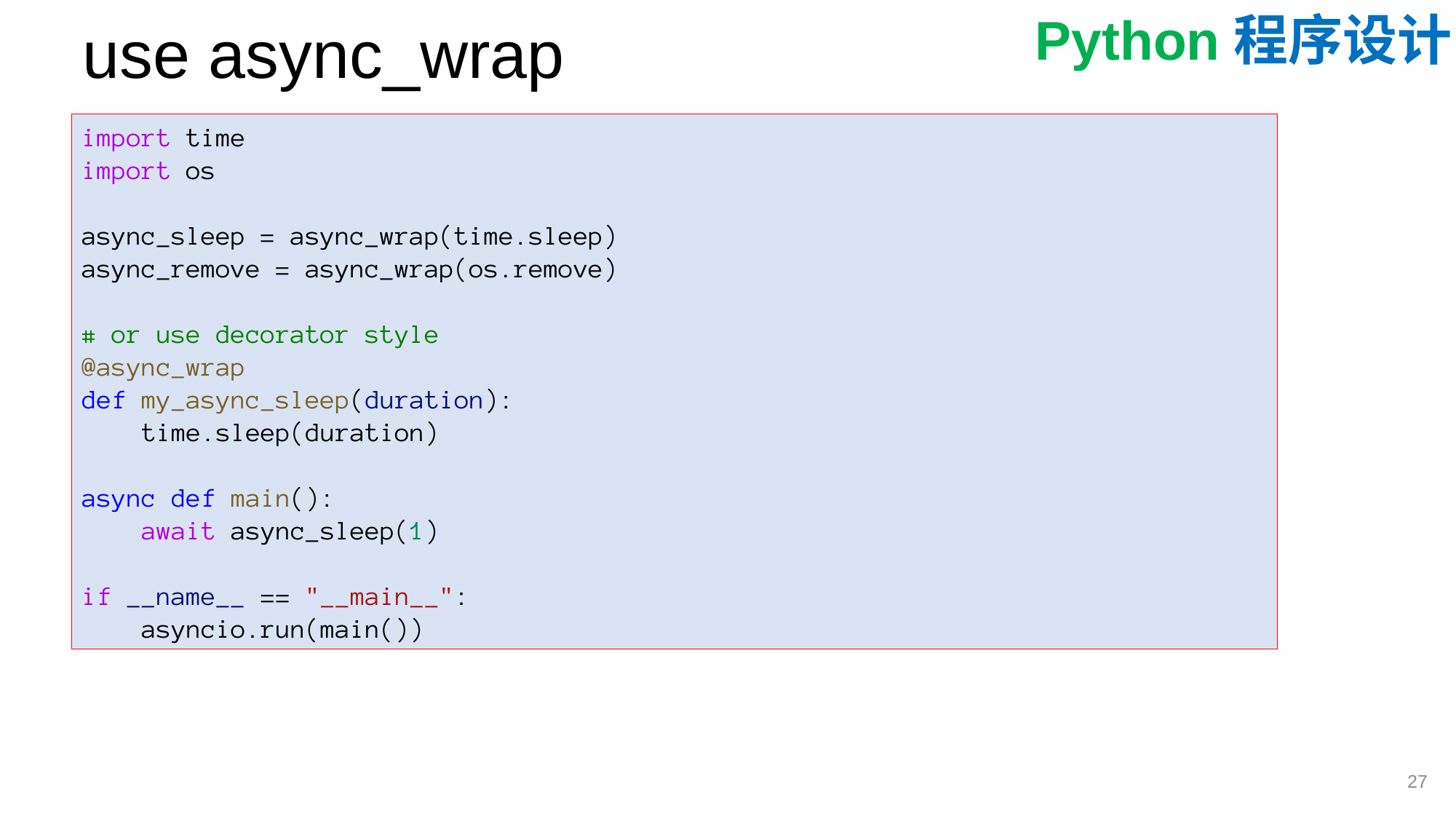

# use async_wrap
import time
import os
async_sleep = async_wrap(time.sleep)
async_remove = async_wrap(os.remove)
# or use decorator style
@async_wrap
def my_async_sleep(duration):
    time.sleep(duration)

async def main():
    await async_sleep(1)
if __name__ == "__main__":
    asyncio.run(main())
27